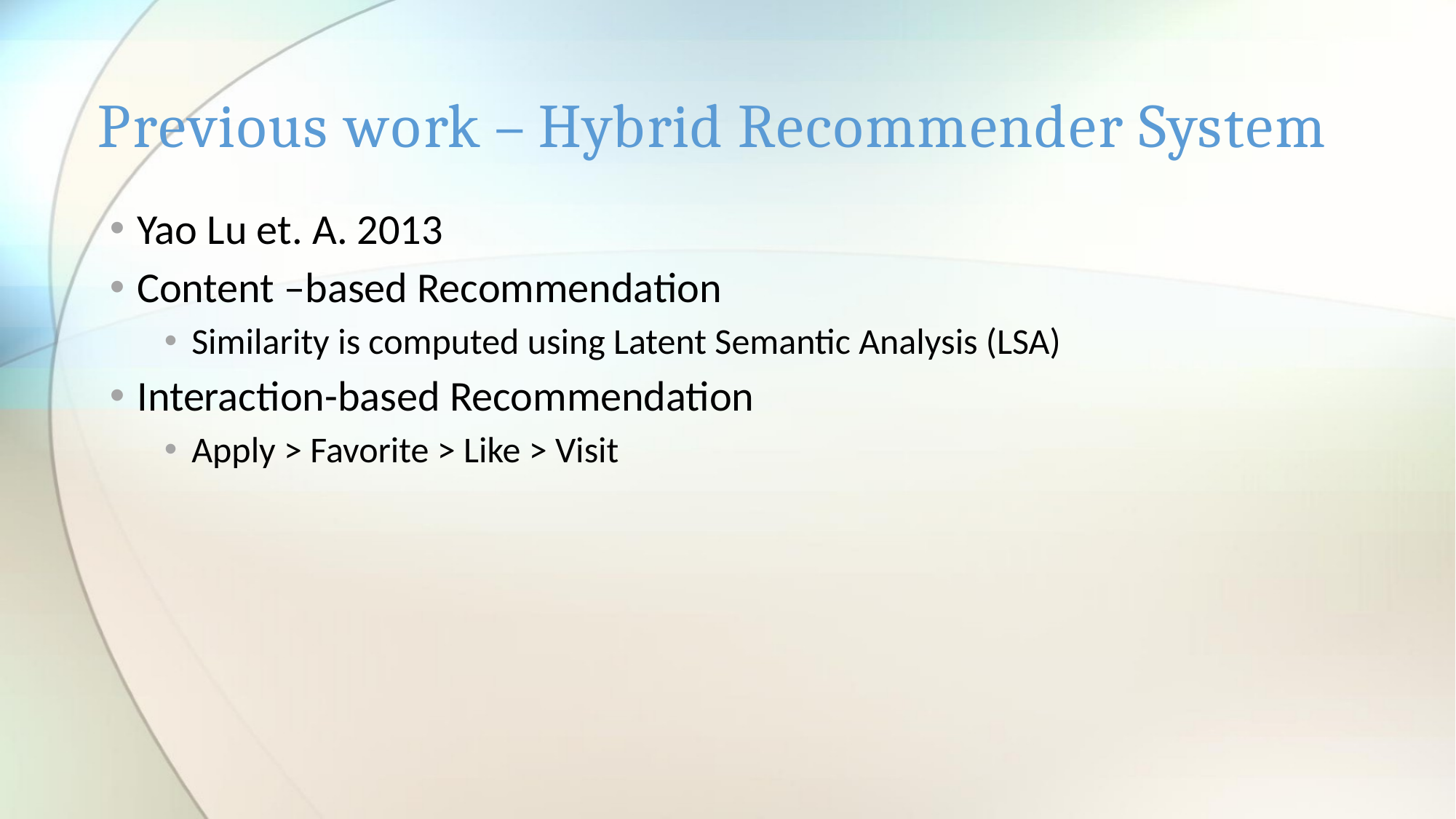

# Previous work – Hybrid Recommender System
Yao Lu et. A. 2013
Content –based Recommendation
Similarity is computed using Latent Semantic Analysis (LSA)
Interaction-based Recommendation
Apply > Favorite > Like > Visit